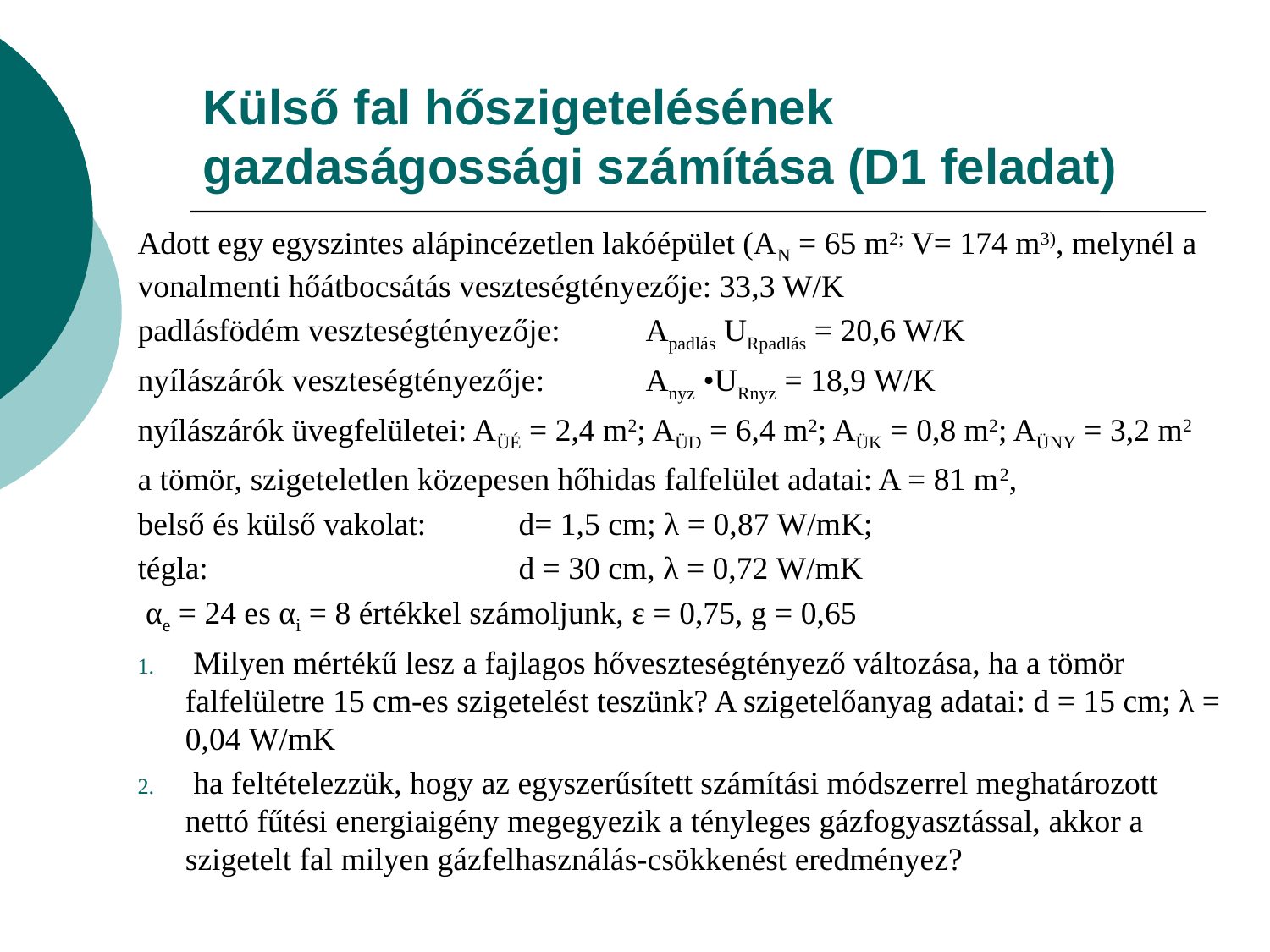

# Külső fal hőszigetelésének gazdaságossági számítása (D1 feladat)
Adott egy egyszintes alápincézetlen lakóépület (AN = 65 m2; V= 174 m3), melynél a vonalmenti hőátbocsátás veszteségtényezője: 33,3 W/K
padlásfödém veszteségtényezője:	Apadlás URpadlás = 20,6 W/K
nyílászárók veszteségtényezője:	Anyz •URnyz = 18,9 W/K
nyílászárók üvegfelületei: AÜÉ = 2,4 m2; AÜD = 6,4 m2; AÜK = 0,8 m2; AÜNY = 3,2 m2
a tömör, szigeteletlen közepesen hőhidas falfelület adatai: A = 81 m2,
belső és külső vakolat:	d= 1,5 cm; λ = 0,87 W/mK;
tégla:			d = 30 cm, λ = 0,72 W/mK
 αe = 24 es αi = 8 értékkel számoljunk, ε = 0,75, g = 0,65
 Milyen mértékű lesz a fajlagos hőveszteségtényező változása, ha a tömör falfelületre 15 cm-es szigetelést teszünk? A szigetelőanyag adatai: d = 15 cm; λ = 0,04 W/mK
 ha feltételezzük, hogy az egyszerűsített számítási módszerrel meghatározott nettó fűtési energiaigény megegyezik a tényleges gázfogyasztással, akkor a szigetelt fal milyen gázfelhasználás-csökkenést eredményez?